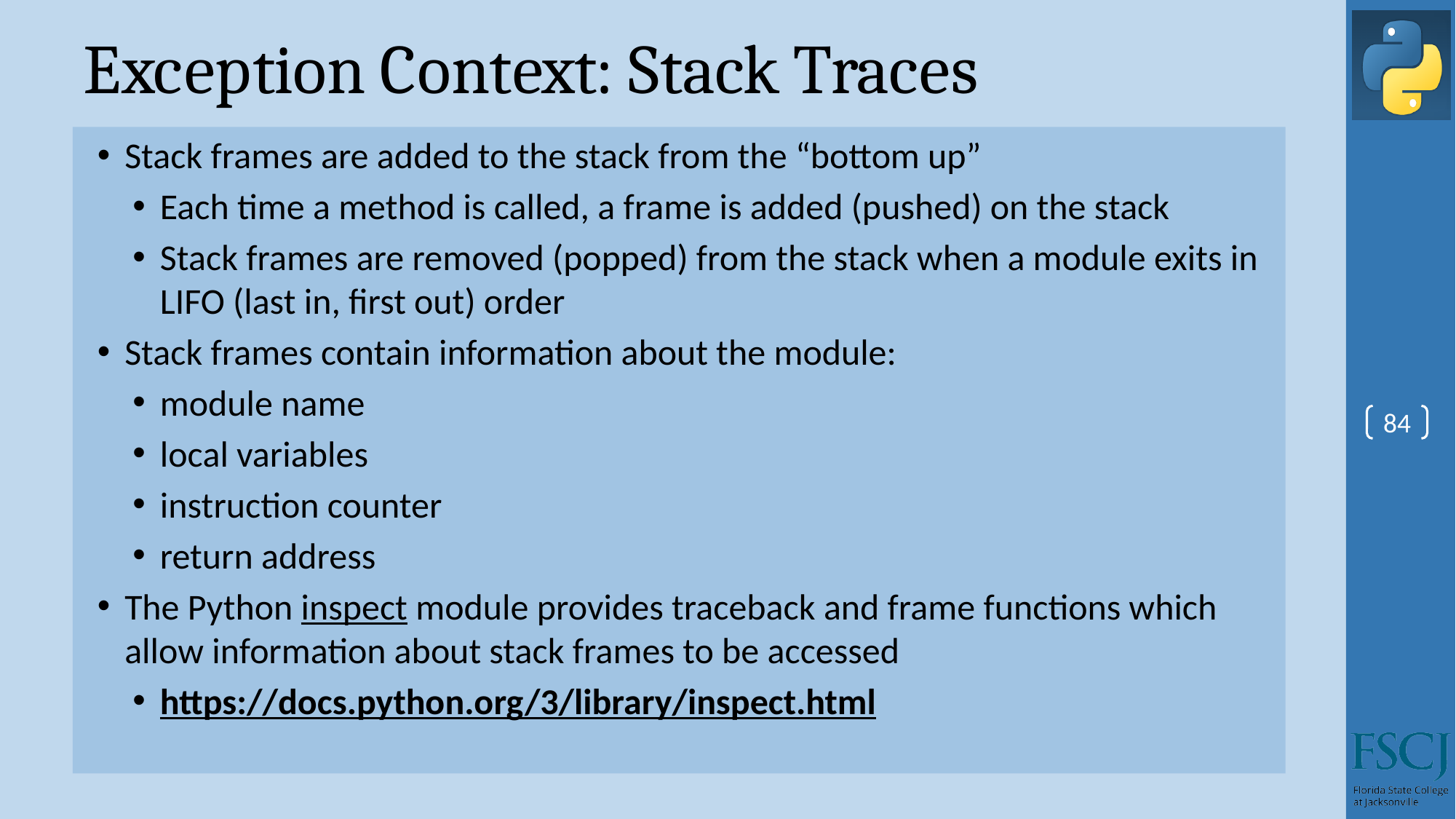

# Exception Context: Stack Traces
Stack frames are added to the stack from the “bottom up”
Each time a method is called, a frame is added (pushed) on the stack
Stack frames are removed (popped) from the stack when a module exits in LIFO (last in, first out) order
Stack frames contain information about the module:
module name
local variables
instruction counter
return address
The Python inspect module provides traceback and frame functions which allow information about stack frames to be accessed
https://docs.python.org/3/library/inspect.html

84